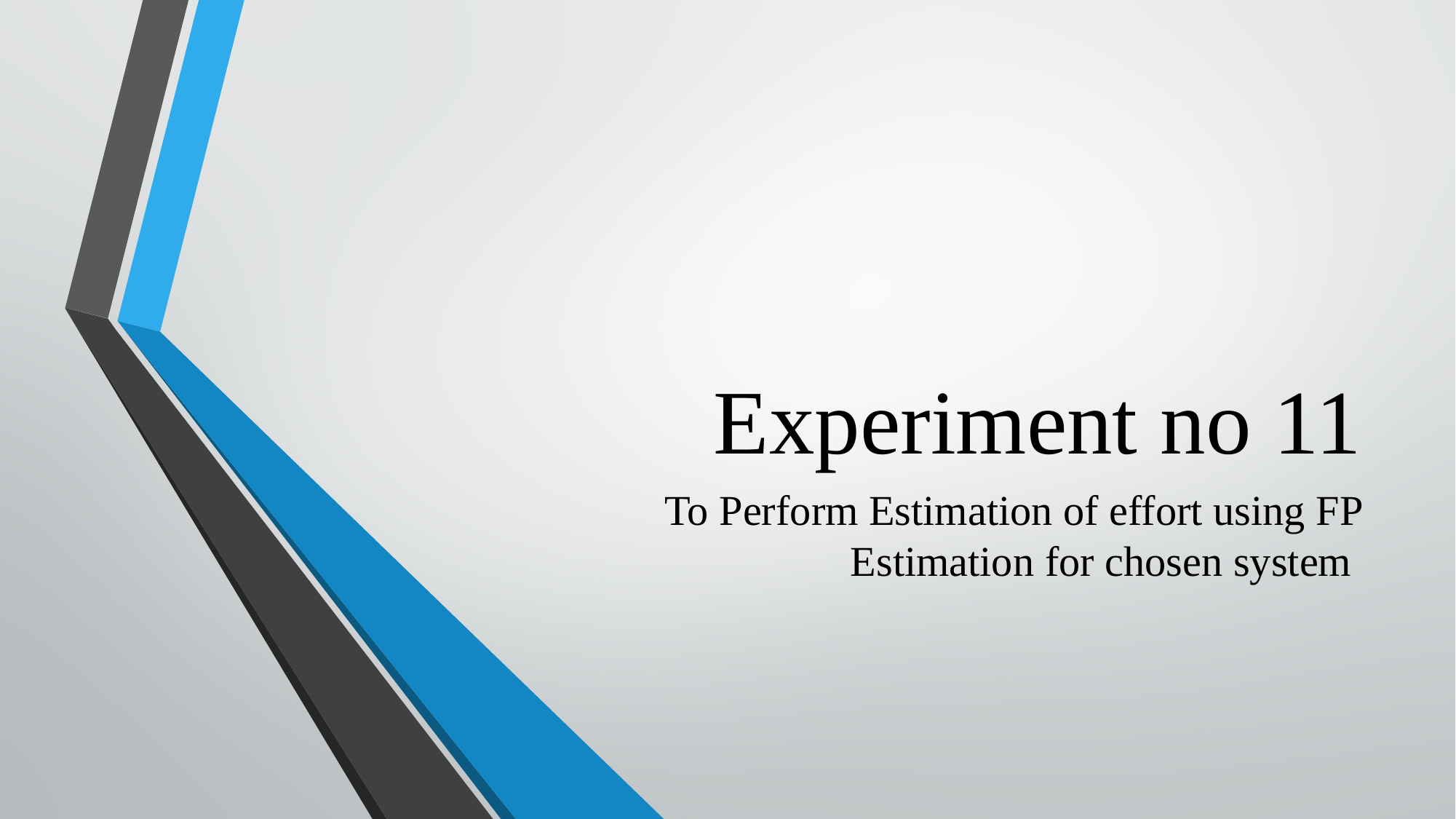

# Experiment no 11
To Perform Estimation of effort using FP Estimation for chosen system